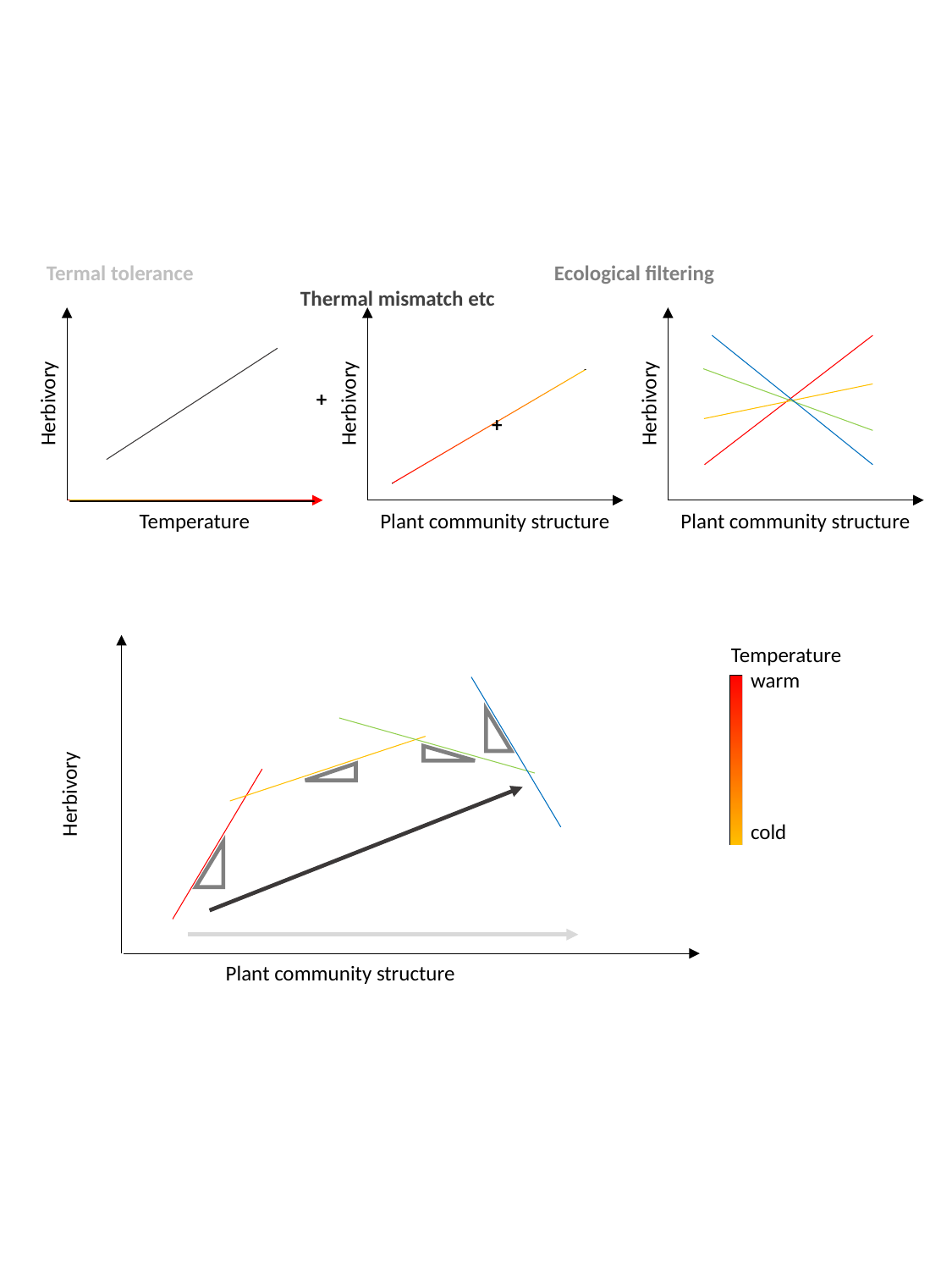

Termal tolerance			Ecological filtering			Thermal mismatch etc
Herbivory
Temperature
Herbivory
Plant community structure
Herbivory
Plant community structure

+				          +
Temperature
    warm

    cold

Herbivory

Plant community structure